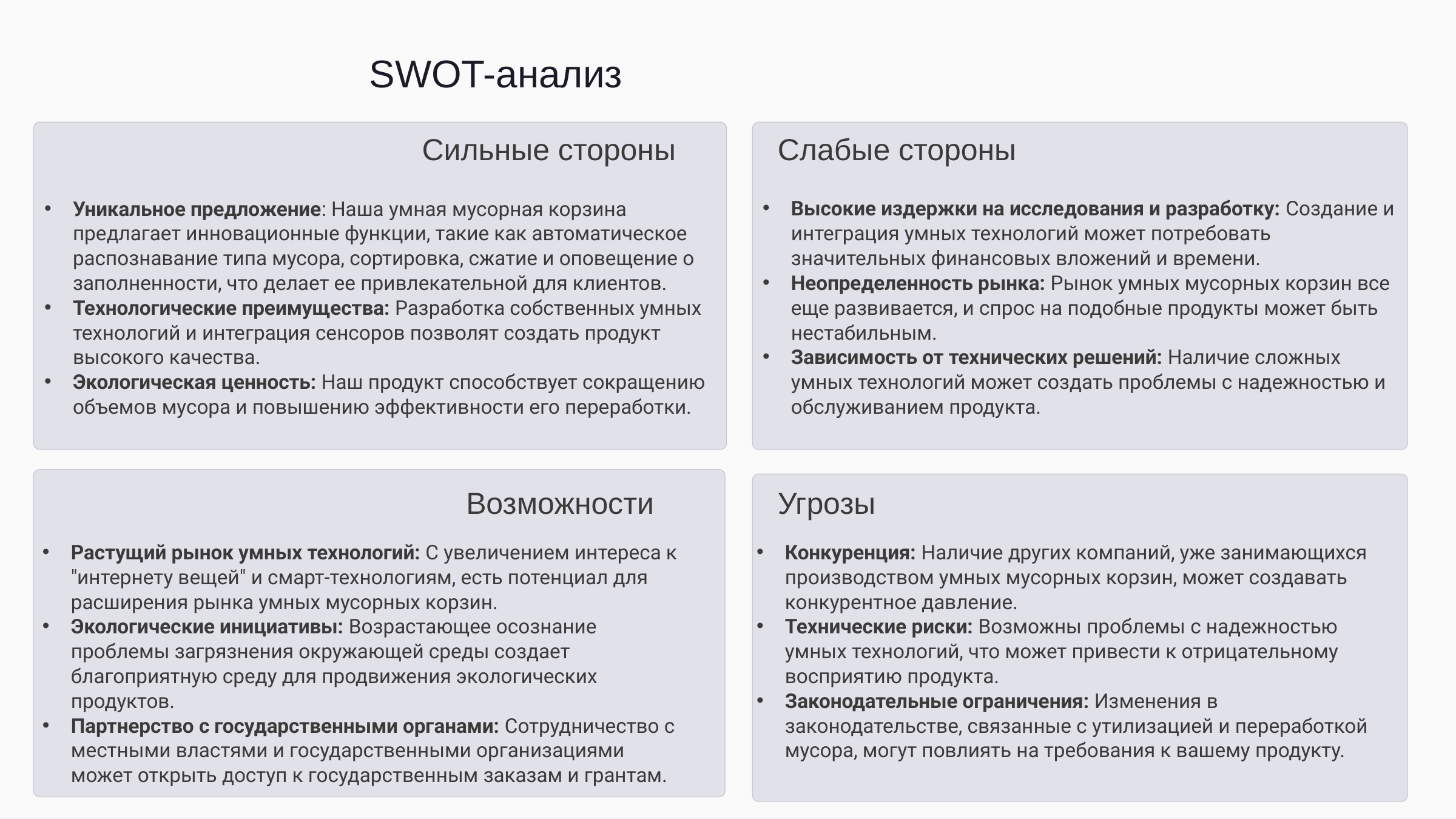

SWOT-анализ

Сильные стороны
Слабые стороны
Высокие издержки на исследования и разработку: Создание и интеграция умных технологий может потребовать значительных финансовых вложений и времени.
Неопределенность рынка: Рынок умных мусорных корзин все еще развивается, и спрос на подобные продукты может быть нестабильным.
Зависимость от технических решений: Наличие сложных умных технологий может создать проблемы с надежностью и обслуживанием продукта.
Уникальное предложение: Наша умная мусорная корзина предлагает инновационные функции, такие как автоматическое распознавание типа мусора, сортировка, сжатие и оповещение о заполненности, что делает ее привлекательной для клиентов.
Технологические преимущества: Разработка собственных умных технологий и интеграция сенсоров позволят создать продукт высокого качества.
Экологическая ценность: Наш продукт способствует сокращению объемов мусора и повышению эффективности его переработки.

Возможности
Угрозы
Растущий рынок умных технологий: С увеличением интереса к "интернету вещей" и смарт-технологиям, есть потенциал для расширения рынка умных мусорных корзин.
Экологические инициативы: Возрастающее осознание проблемы загрязнения окружающей среды создает благоприятную среду для продвижения экологических продуктов.
Партнерство с государственными органами: Сотрудничество с местными властями и государственными организациями может открыть доступ к государственным заказам и грантам.
Конкуренция: Наличие других компаний, уже занимающихся производством умных мусорных корзин, может создавать конкурентное давление.
Технические риски: Возможны проблемы с надежностью умных технологий, что может привести к отрицательному восприятию продукта.
Законодательные ограничения: Изменения в законодательстве, связанные с утилизацией и переработкой мусора, могут повлиять на требования к вашему продукту.